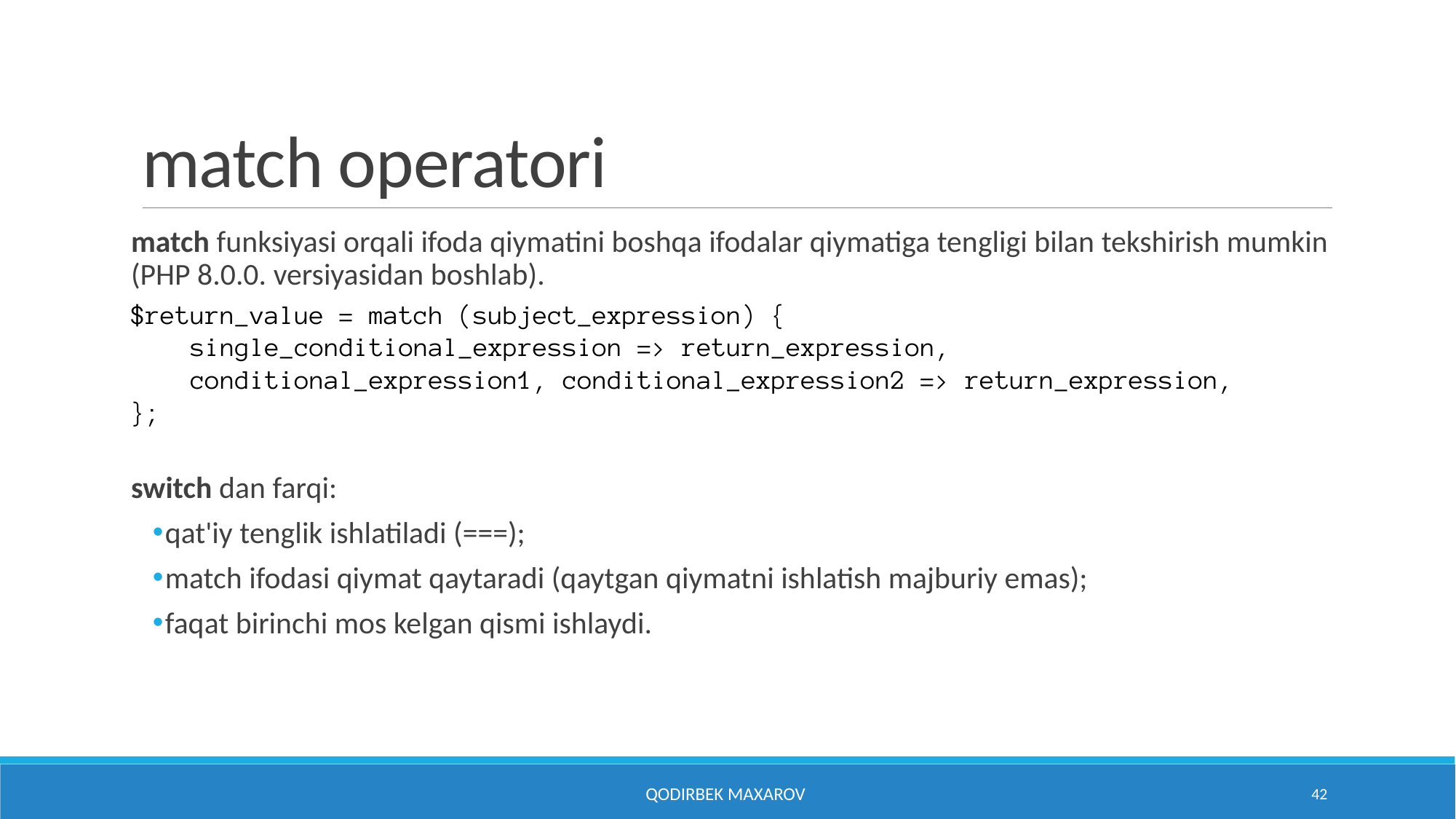

# match operatori
match funksiyasi orqali ifoda qiymatini boshqa ifodalar qiymatiga tengligi bilan tekshirish mumkin (PHP 8.0.0. versiyasidan boshlab).
$return_value = match (subject_expression) {
    single_conditional_expression => return_expression,
    conditional_expression1, conditional_expression2 => return_expression,
};

switch dan farqi:
qat'iy tenglik ishlatiladi (===);
match ifodasi qiymat qaytaradi (qaytgan qiymatni ishlatish majburiy emas);
faqat birinchi mos kelgan qismi ishlaydi.
Qodirbek Maxarov
42